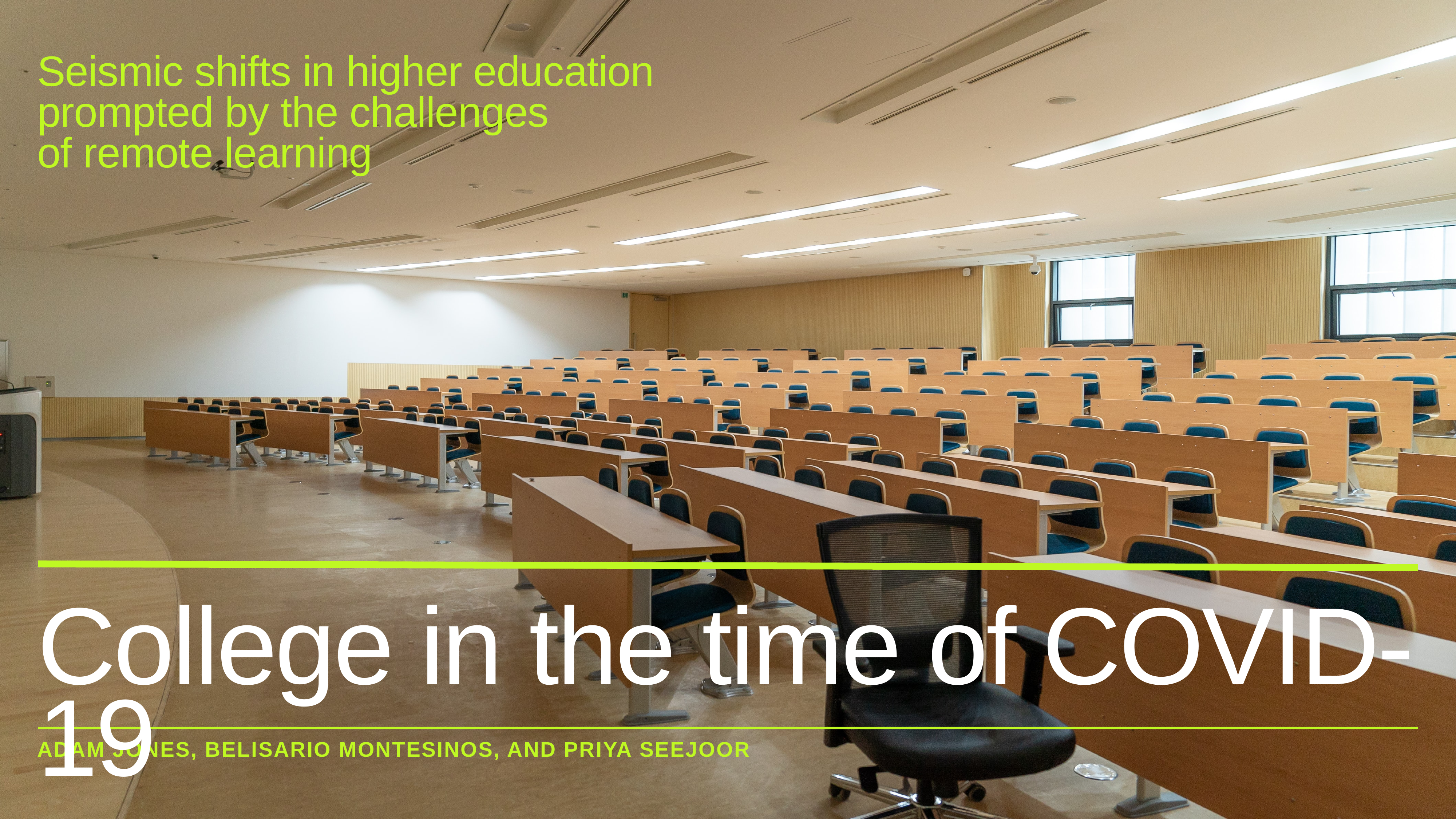

Seismic shifts in higher education
prompted by the challenges
of remote learning
# College in the time of COVID-19
Adam Jones, Belisario Montesinos, and Priya Seejoor